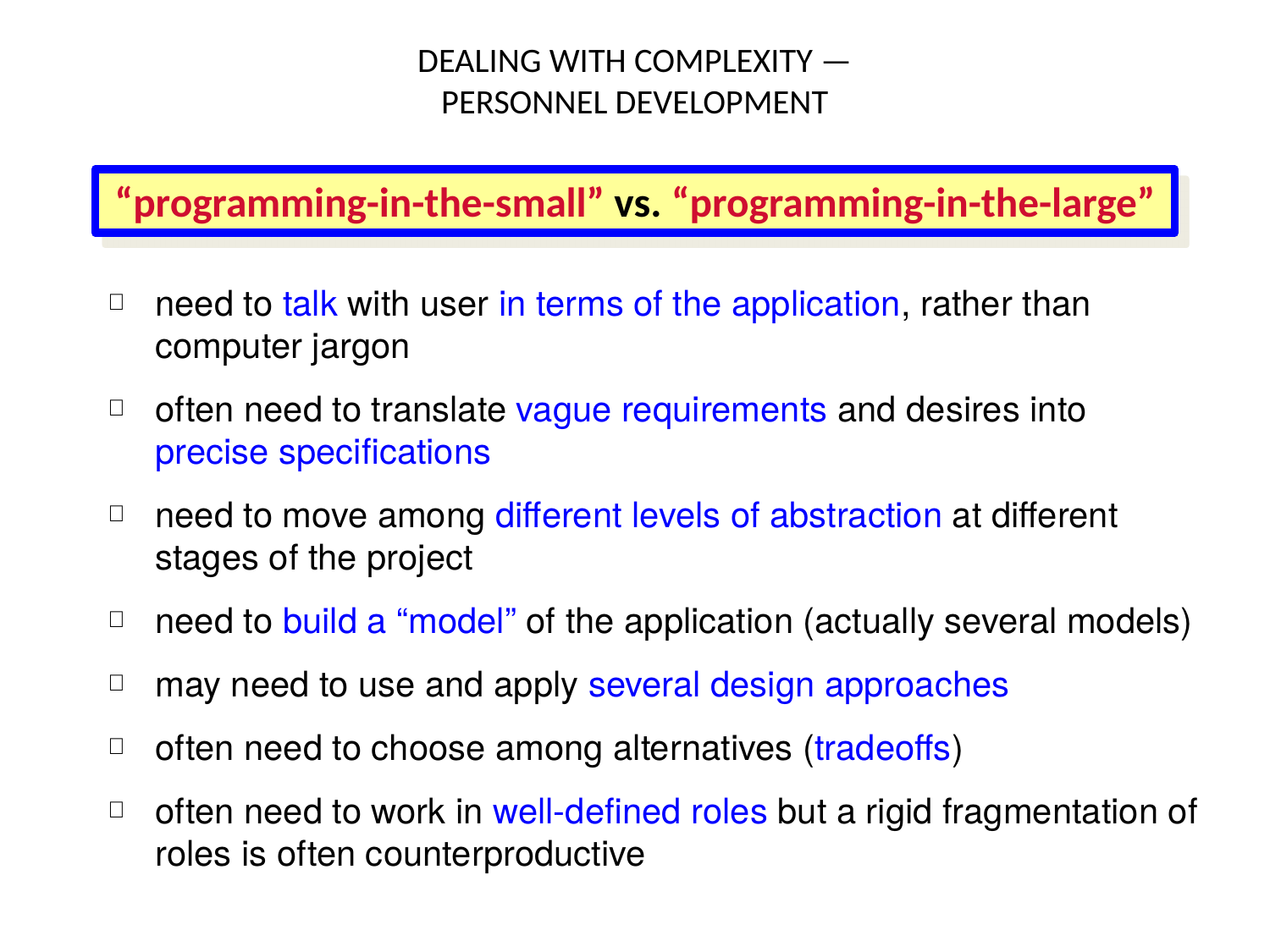

# DEALING WITH COMPLEXITY — PERSONNEL DEVELOPMENT
“programming-in-the-small” vs. “programming-in-the-large”
need to talk with user in terms of the application, rather than computer jargon
often need to translate vague requirements and desires into precise specifications
need to move among different levels of abstraction at different stages of the project
need to build a “model” of the application (actually several models)
may need to use and apply several design approaches
often need to choose among alternatives (tradeoffs)
often need to work in well-defined roles but a rigid fragmentation of roles is often counterproductive